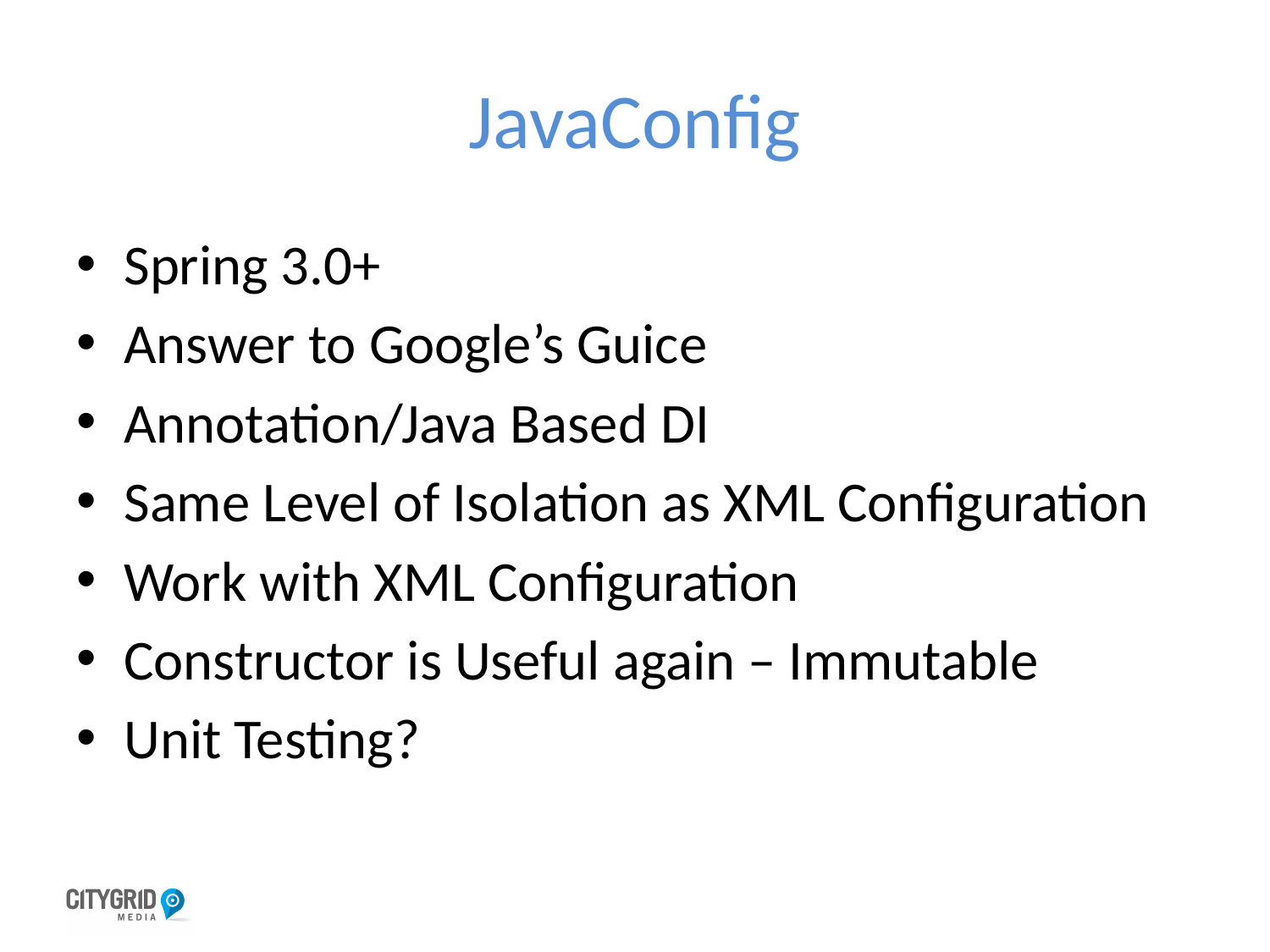

# JavaConfig
Spring 3.0+
Answer to Google’s Guice
Annotation/Java Based DI
Same Level of Isolation as XML Configuration
Work with XML Configuration
Constructor is Useful again – Immutable
Unit Testing?